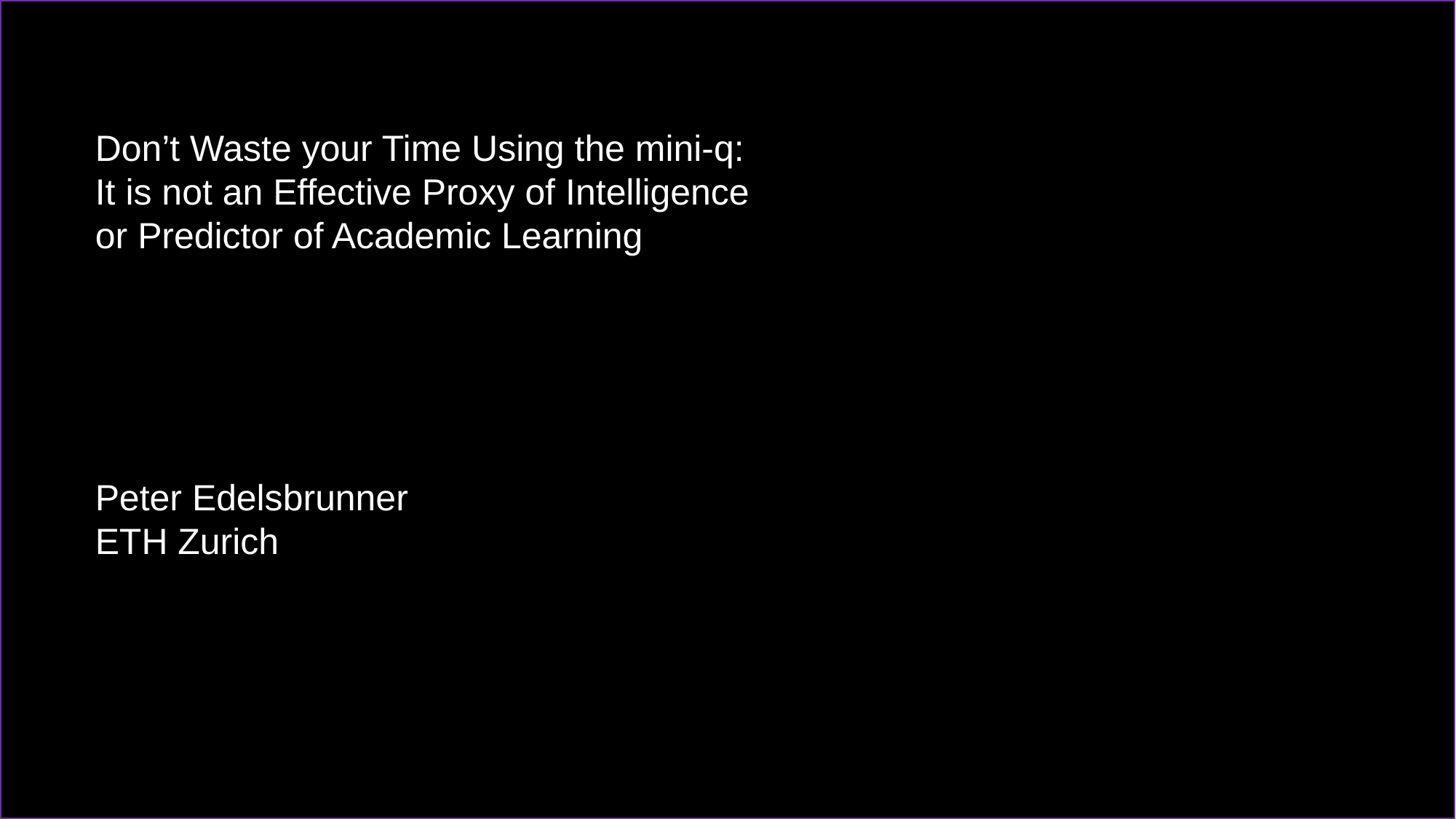

Don’t Waste your Time Using the mini-q: It is not an Effective Proxy of Intelligence or Predictor of Academic Learning

Peter Edelsbrunner
ETH Zurich